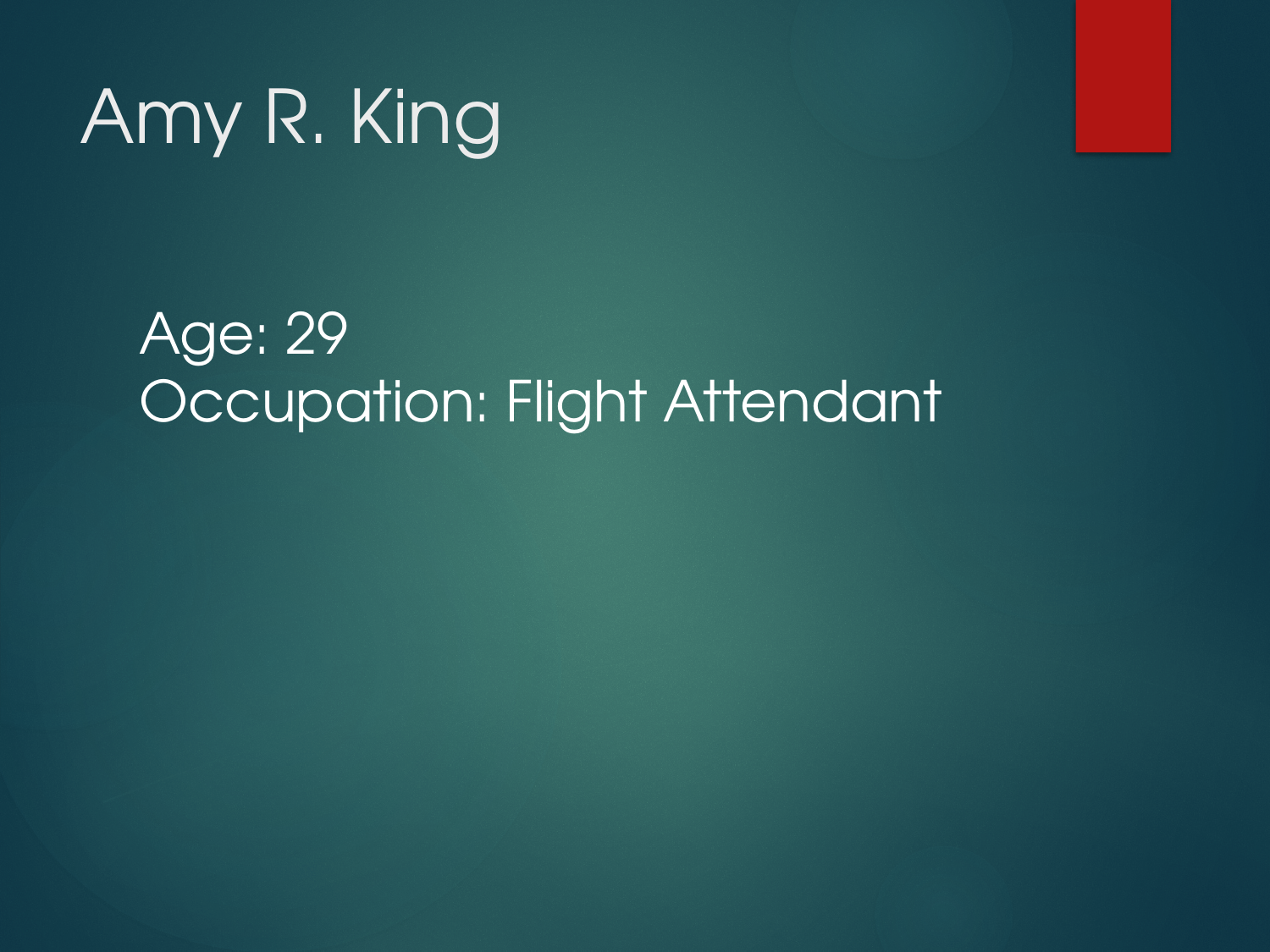

# Amy R. King

Age: 29
Occupation: Flight Attendant